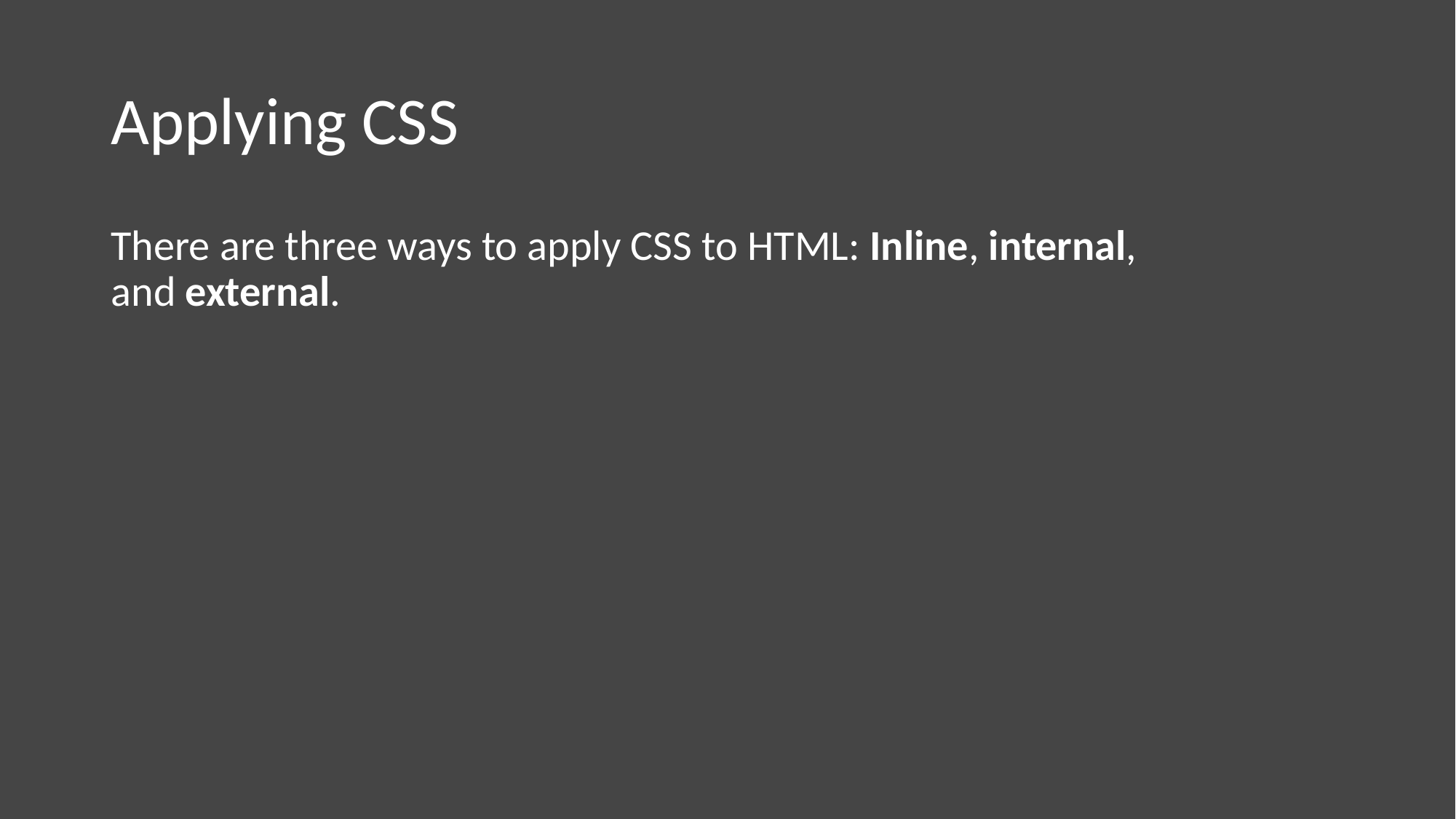

# Applying CSS
There are three ways to apply CSS to HTML: Inline, internal, and external.